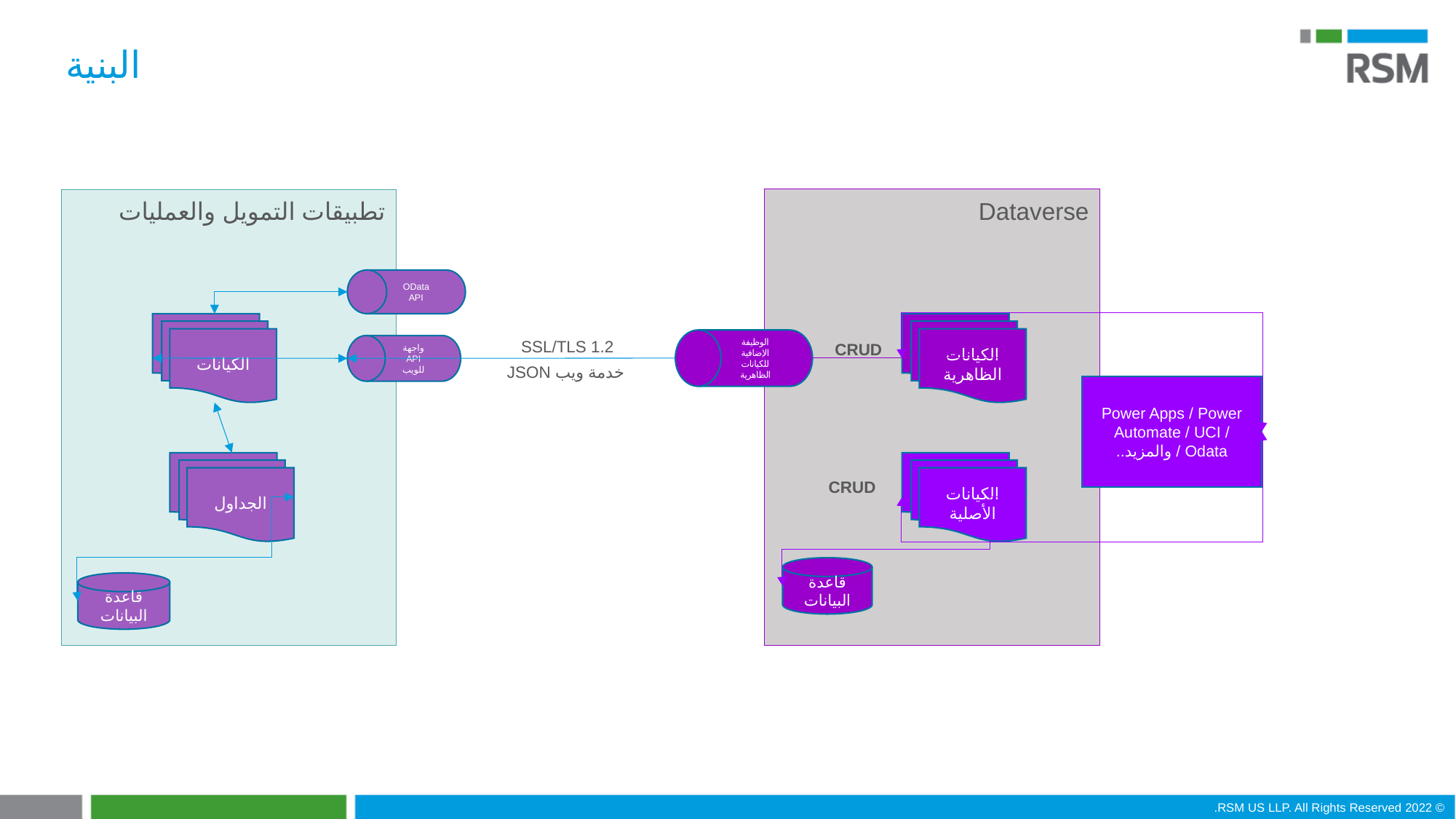

# البنية

Dataverse
تطبيقات التمويل والعمليات
OData API
الكيانات الظاهرية
الكيانات
الوظيفة الإضافية للكيانات الظاهرية
SSL/TLS 1.2
CRUD
واجهة API للويب
خدمة ويب JSON
Power Apps / Power Automate / UCI / Odata / والمزيد..
الكيانات الأصلية
الجداول‏‎
CRUD
قاعدة البيانات
قاعدة البيانات